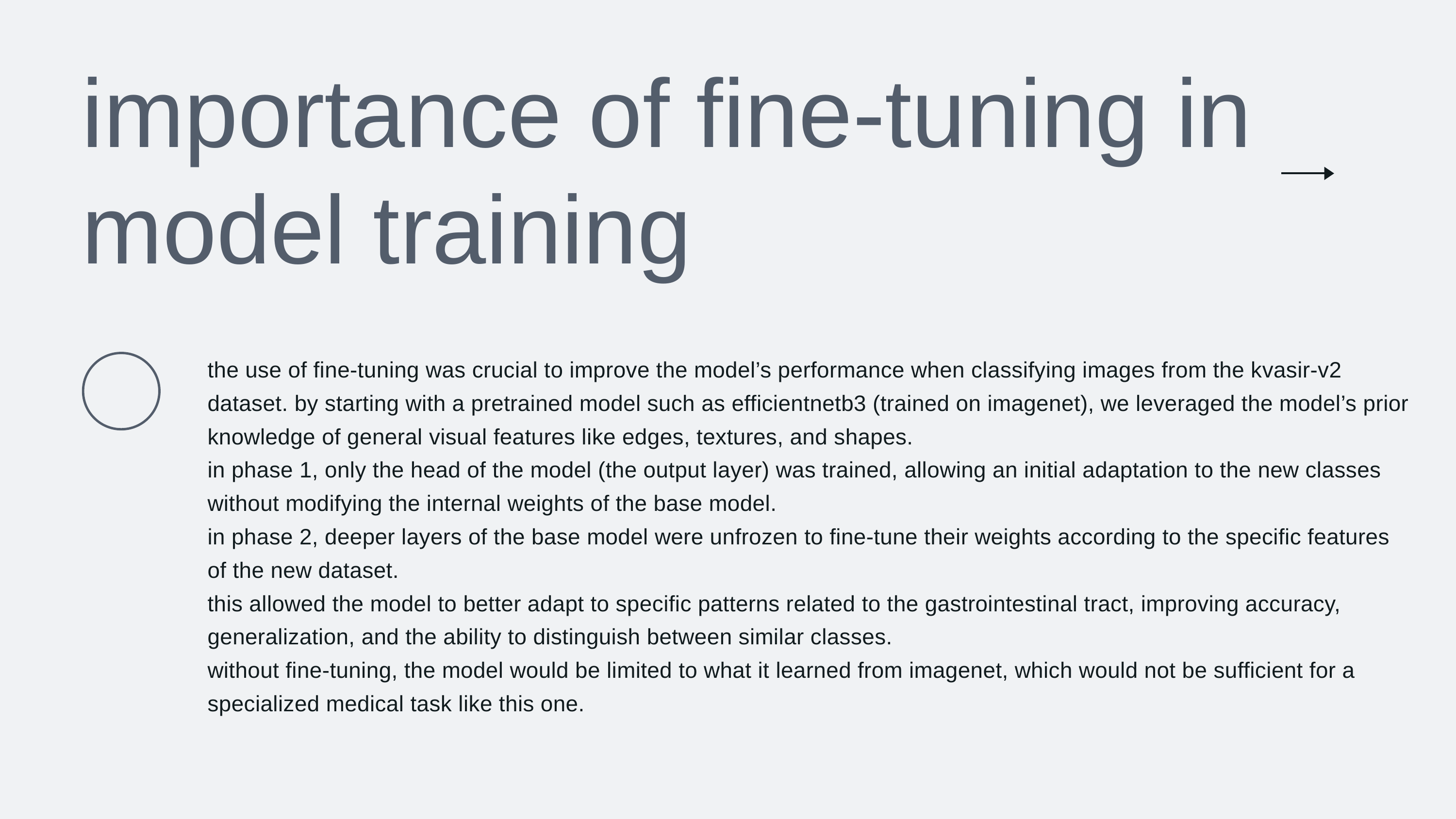

importance of fine-tuning in model training

the use of fine-tuning was crucial to improve the model’s performance when classifying images from the kvasir-v2 dataset. by starting with a pretrained model such as efficientnetb3 (trained on imagenet), we leveraged the model’s prior knowledge of general visual features like edges, textures, and shapes.
in phase 1, only the head of the model (the output layer) was trained, allowing an initial adaptation to the new classes without modifying the internal weights of the base model.
in phase 2, deeper layers of the base model were unfrozen to fine-tune their weights according to the specific features of the new dataset.
this allowed the model to better adapt to specific patterns related to the gastrointestinal tract, improving accuracy, generalization, and the ability to distinguish between similar classes.
without fine-tuning, the model would be limited to what it learned from imagenet, which would not be sufficient for a specialized medical task like this one.